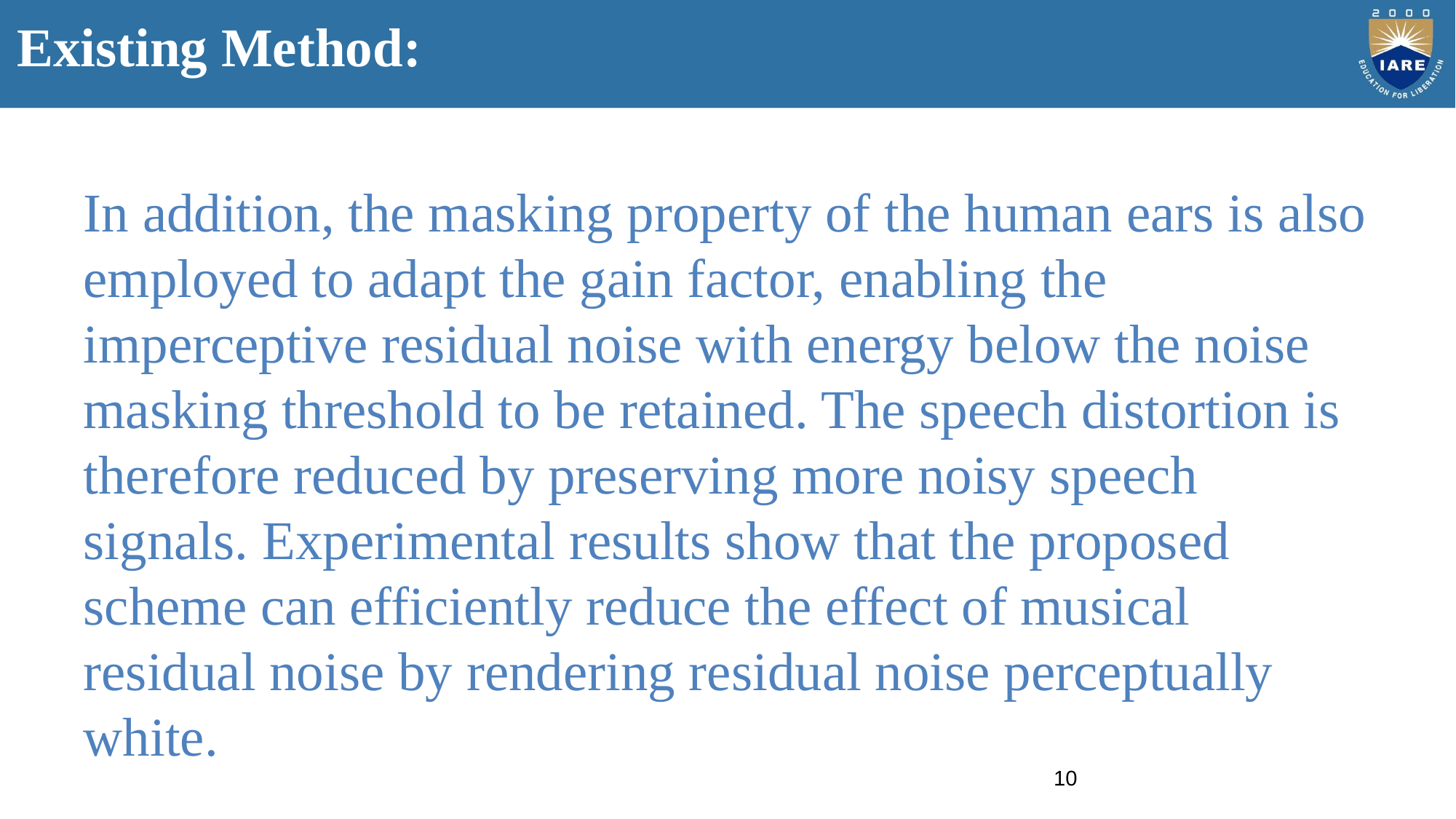

# Existing Method:
In addition, the masking property of the human ears is also employed to adapt the gain factor, enabling the imperceptive residual noise with energy below the noise masking threshold to be retained. The speech distortion is therefore reduced by preserving more noisy speech signals. Experimental results show that the proposed scheme can efficiently reduce the effect of musical residual noise by rendering residual noise perceptually white.
10